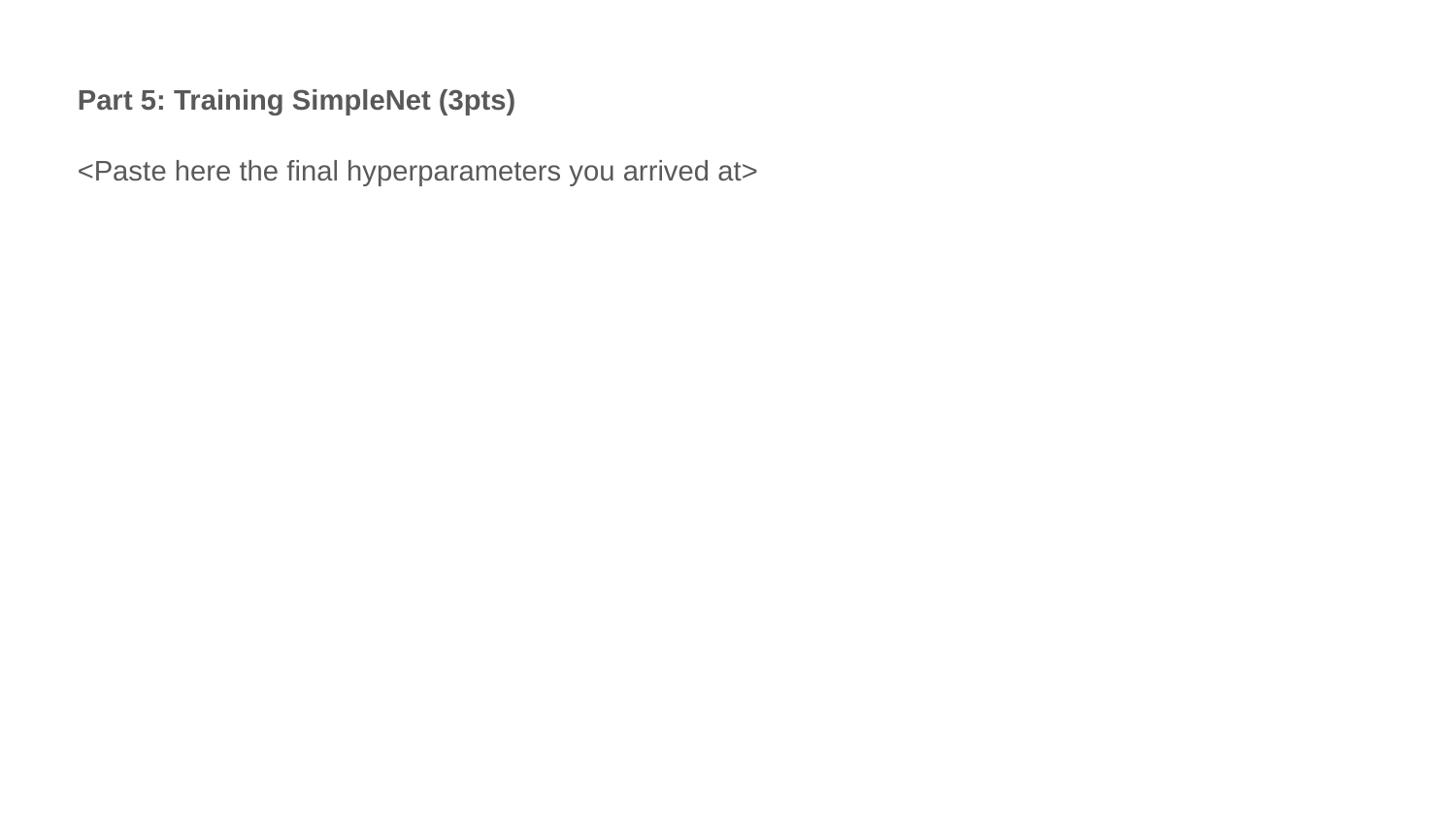

Part 5: Training SimpleNet (3pts)
<Paste here the final hyperparameters you arrived at>